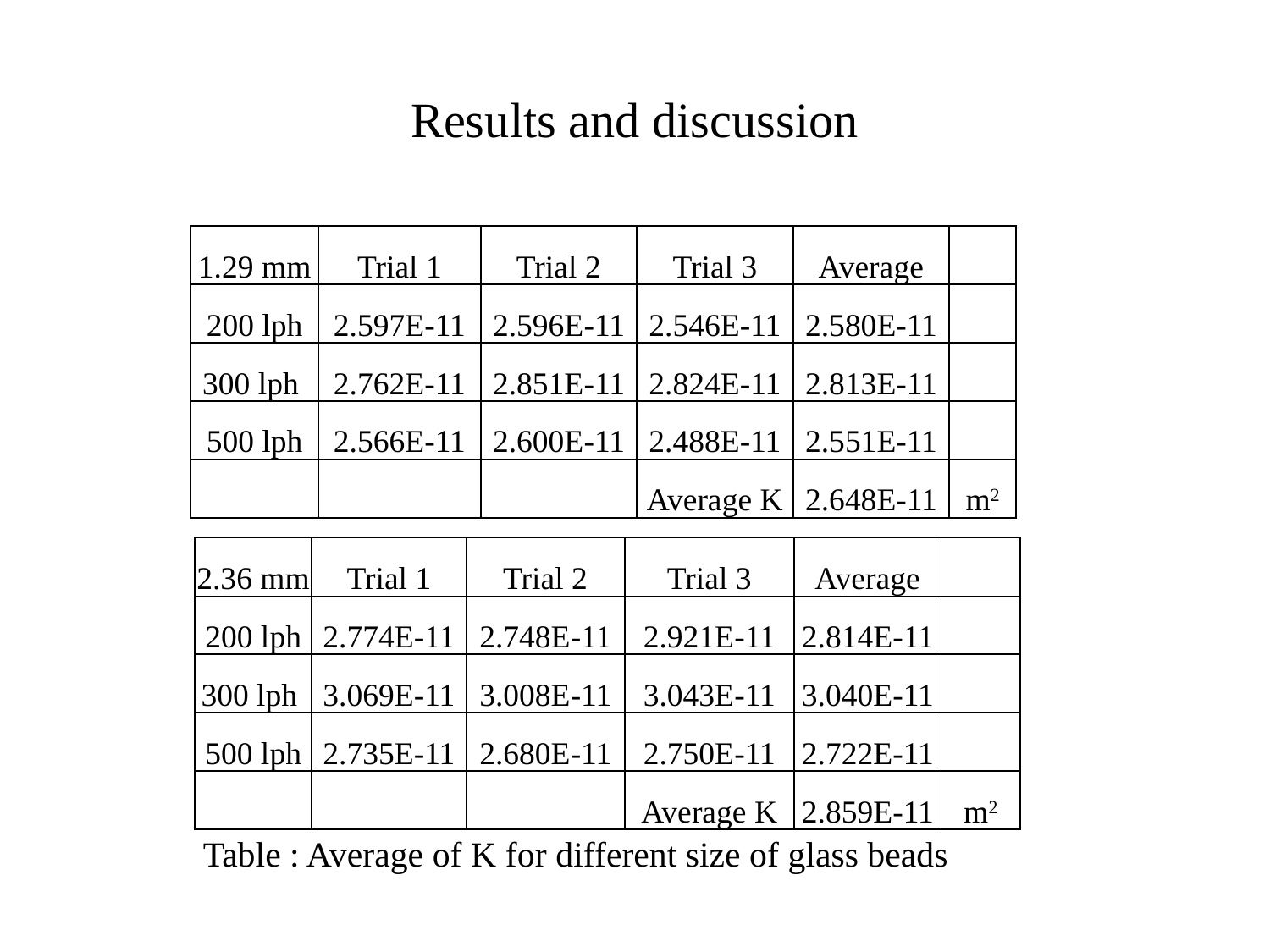

# Results and discussion
| 1.29 mm | Trial 1 | Trial 2 | Trial 3 | Average |  |
| --- | --- | --- | --- | --- | --- |
| 200 lph | 2.597E-11 | 2.596E-11 | 2.546E-11 | 2.580E-11 |  |
| 300 lph | 2.762E-11 | 2.851E-11 | 2.824E-11 | 2.813E-11 |  |
| 500 lph | 2.566E-11 | 2.600E-11 | 2.488E-11 | 2.551E-11 |  |
|  |  |  | Average K | 2.648E-11 | m2 |
| 2.36 mm | Trial 1 | Trial 2 | Trial 3 | Average |  |
| --- | --- | --- | --- | --- | --- |
| 200 lph | 2.774E-11 | 2.748E-11 | 2.921E-11 | 2.814E-11 |  |
| 300 lph | 3.069E-11 | 3.008E-11 | 3.043E-11 | 3.040E-11 |  |
| 500 lph | 2.735E-11 | 2.680E-11 | 2.750E-11 | 2.722E-11 |  |
|  |  |  | Average K | 2.859E-11 | m2 |
Table : Average of K for different size of glass beads